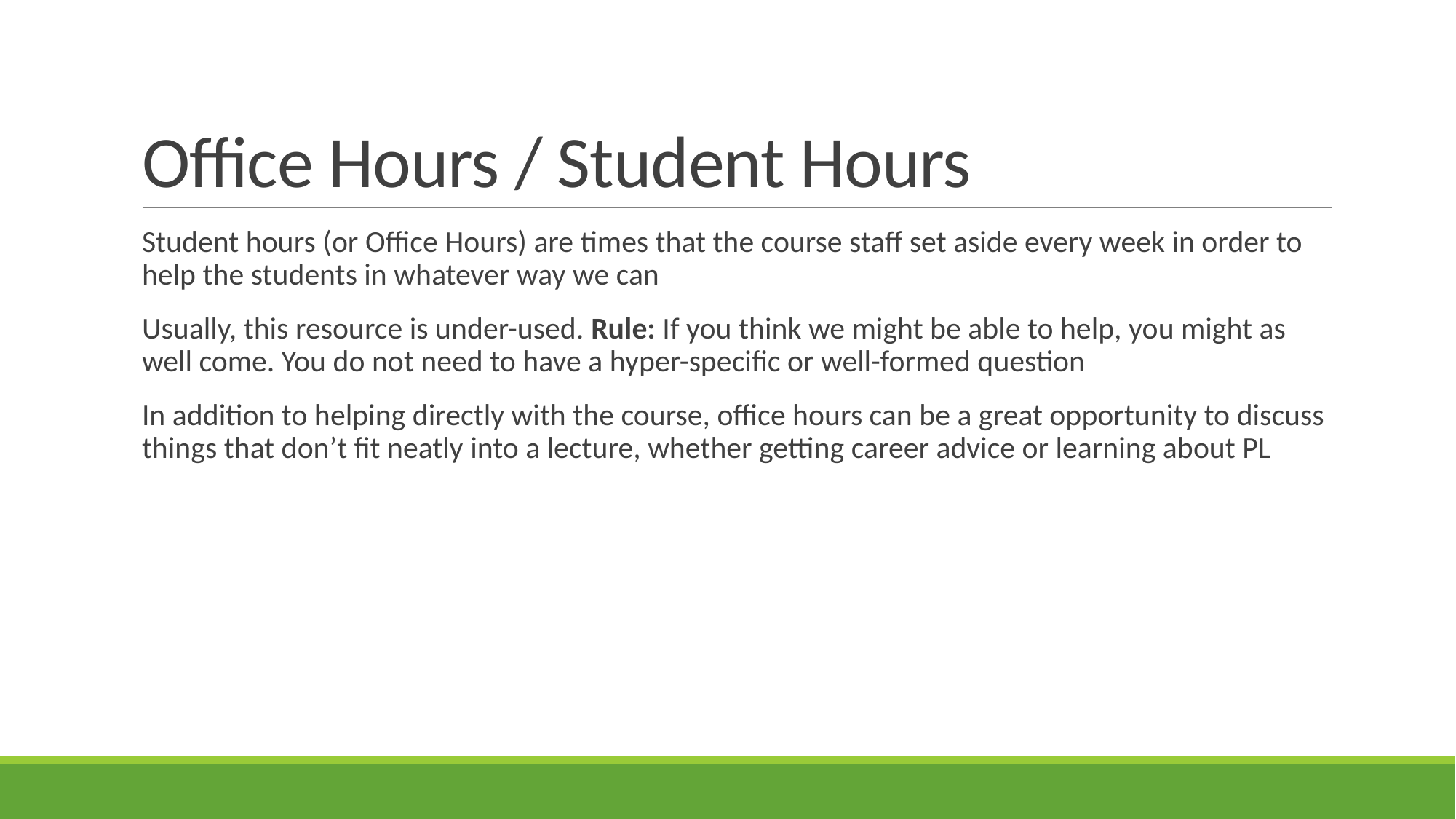

# Office Hours / Student Hours
Student hours (or Office Hours) are times that the course staff set aside every week in order to help the students in whatever way we can
Usually, this resource is under-used. Rule: If you think we might be able to help, you might as well come. You do not need to have a hyper-specific or well-formed question
In addition to helping directly with the course, office hours can be a great opportunity to discuss things that don’t fit neatly into a lecture, whether getting career advice or learning about PL